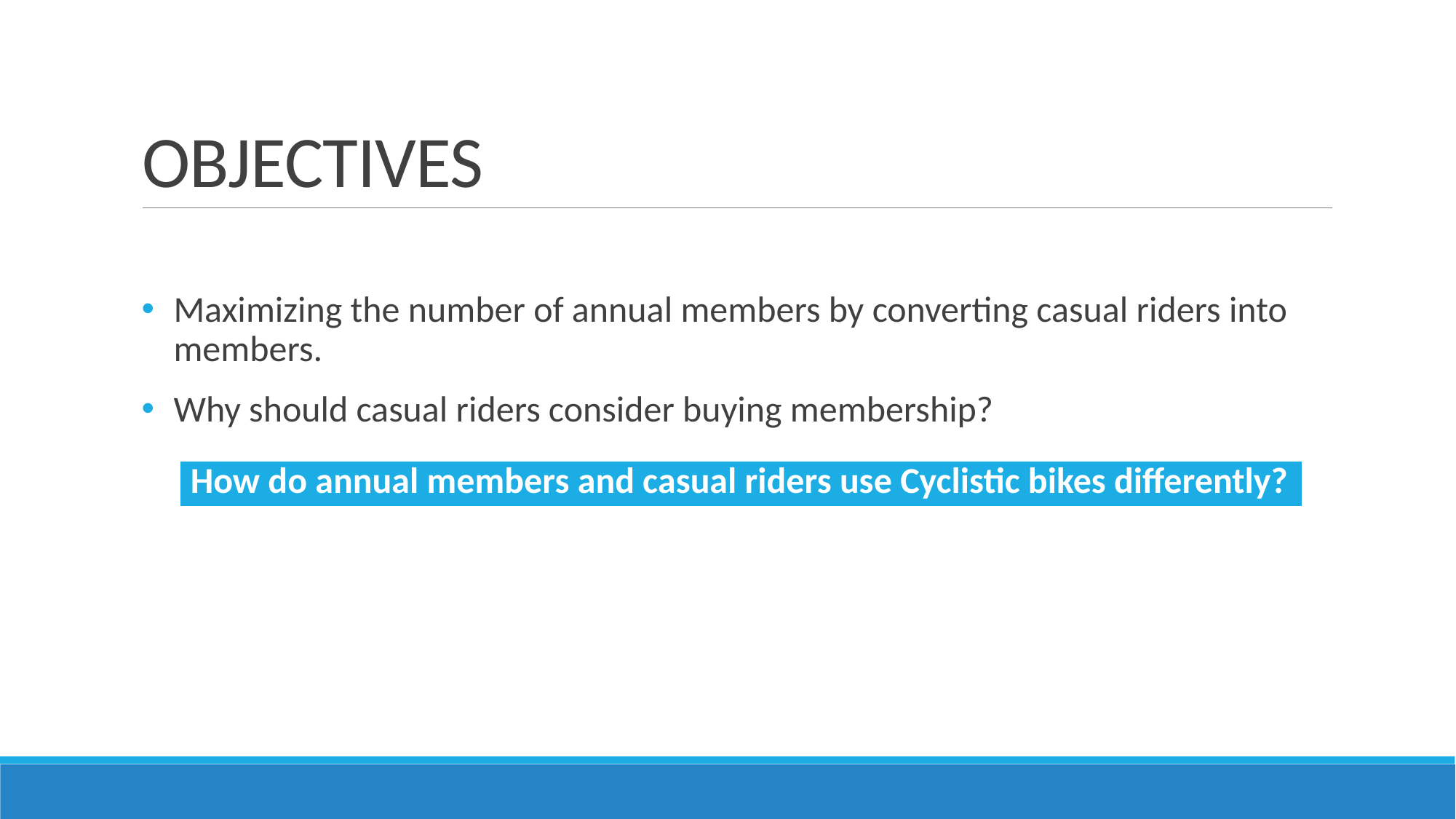

# OBJECTIVES

Maximizing the number of annual members by converting casual riders into members.
Why should casual riders consider buying membership?
| How do annual members and casual riders use Cyclistic bikes differently? |
| --- |